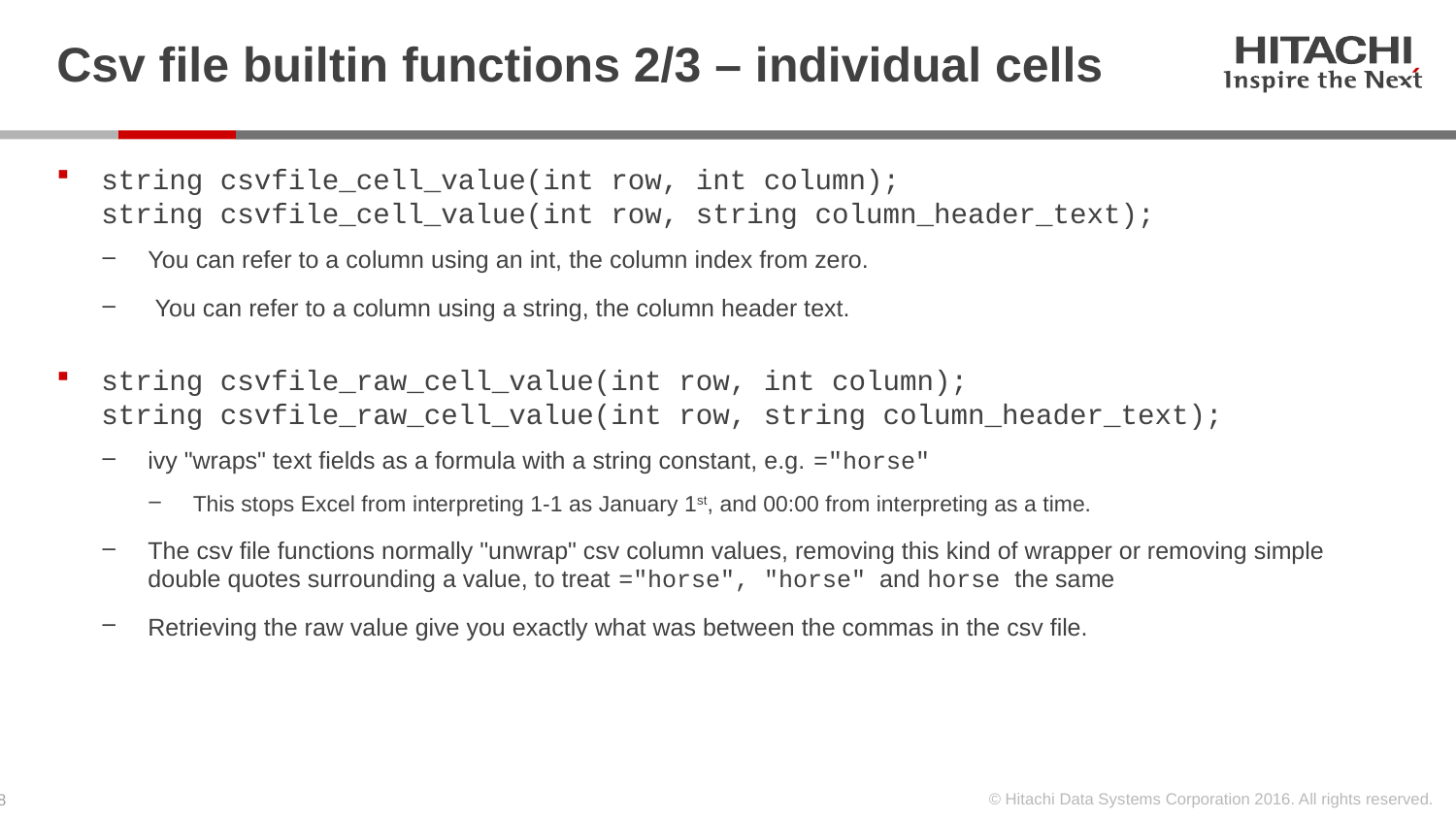

# Csv file builtin functions 2/3 – individual cells
string csvfile_cell_value(int row, int column);
string csvfile_cell_value(int row, string column_header_text);
You can refer to a column using an int, the column index from zero.
 You can refer to a column using a string, the column header text.
string csvfile_raw_cell_value(int row, int column);
string csvfile_raw_cell_value(int row, string column_header_text);
ivy "wraps" text fields as a formula with a string constant, e.g. ="horse"
This stops Excel from interpreting 1-1 as January 1st, and 00:00 from interpreting as a time.
The csv file functions normally "unwrap" csv column values, removing this kind of wrapper or removing simple double quotes surrounding a value, to treat ="horse", "horse"  and horse the same
Retrieving the raw value give you exactly what was between the commas in the csv file.